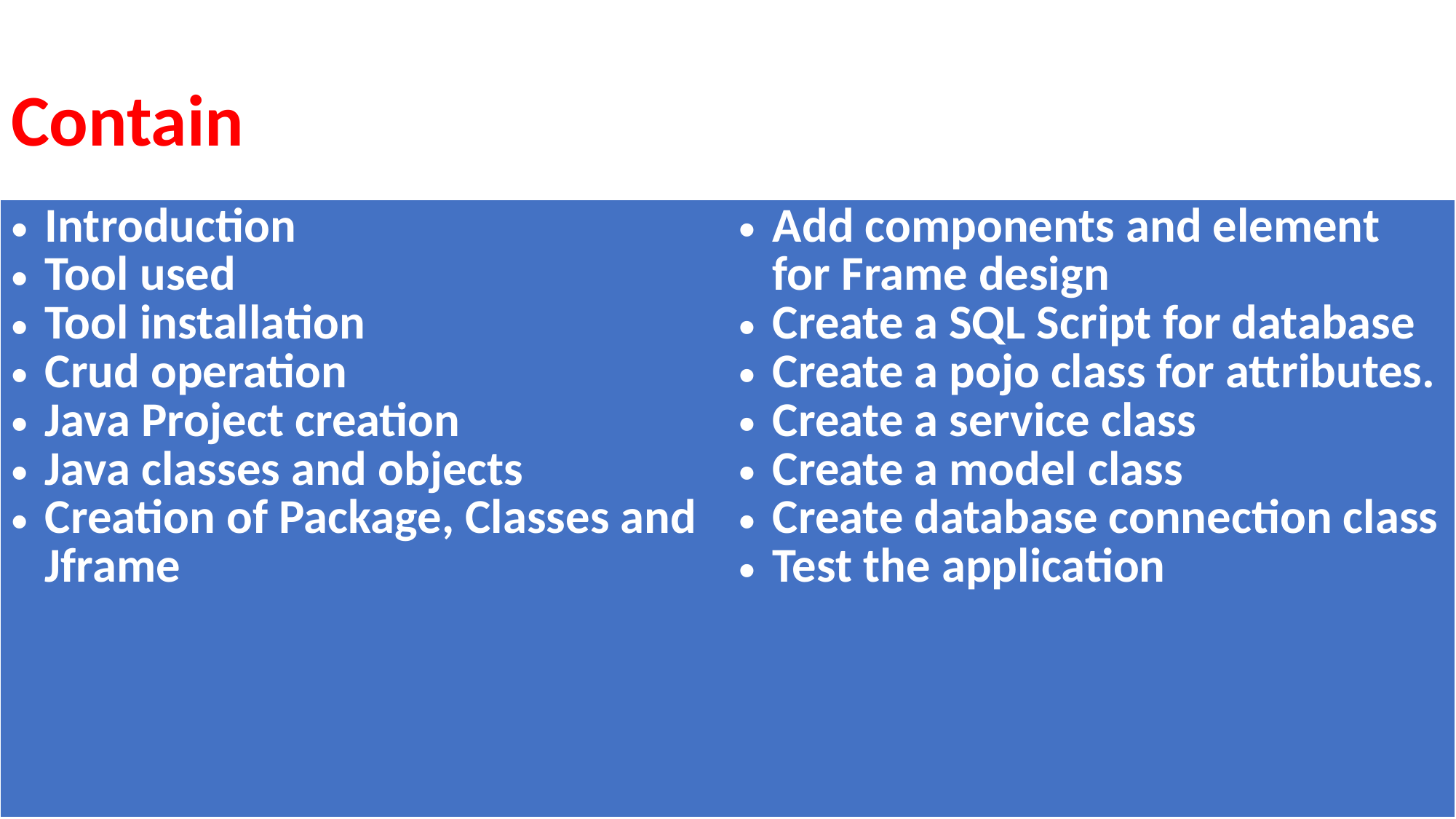

# Contain
| Introduction Tool used Tool installation Crud operation Java Project creation Java classes and objects Creation of Package, Classes and Jframe | Add components and element for Frame design Create a SQL Script for database Create a pojo class for attributes. Create a service class Create a model class Create database connection class Test the application |
| --- | --- |